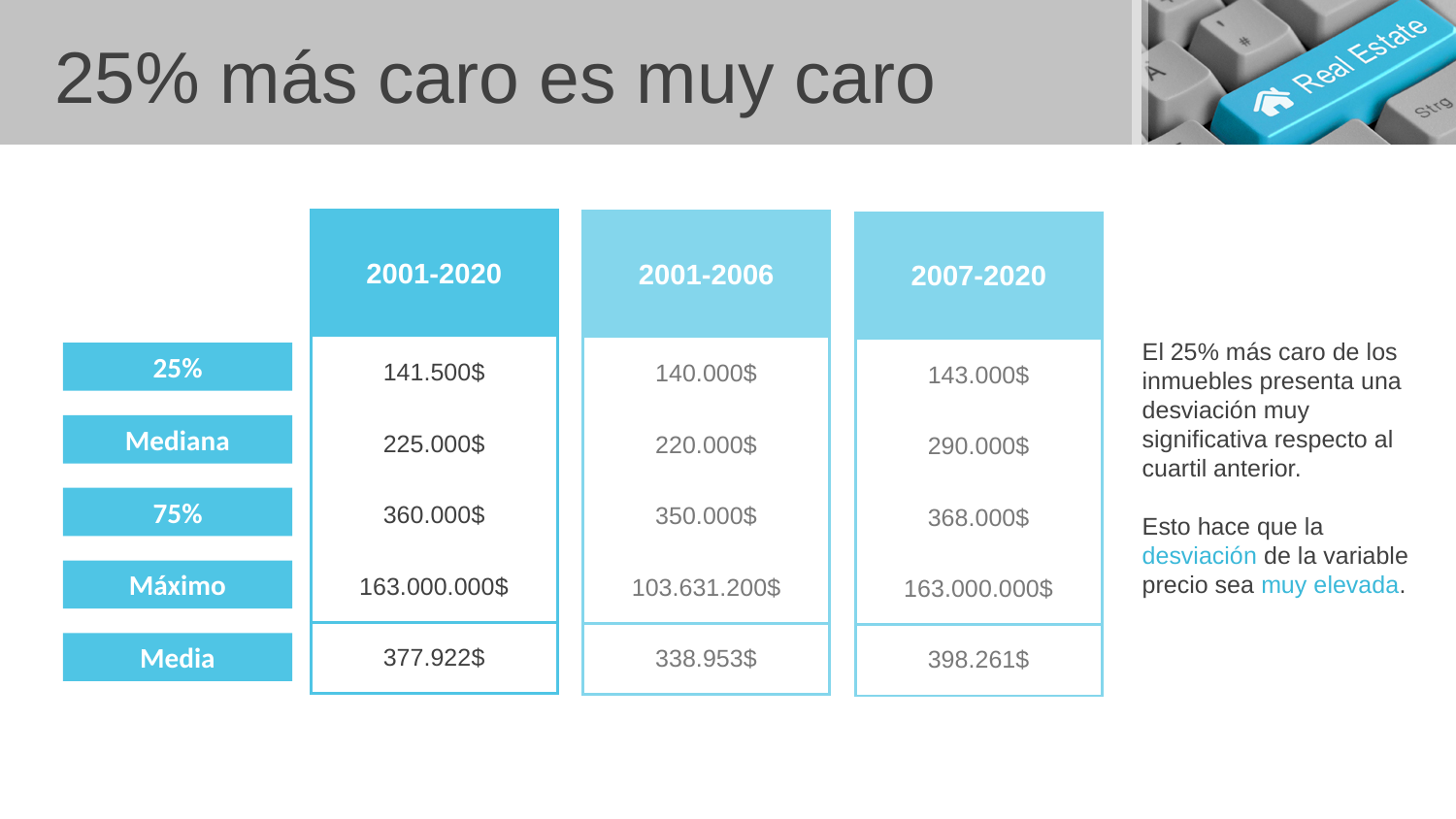

25% más caro es muy caro

| 2001-2020 |
| --- |
| 141.500$ |
| 225.000$ |
| 360.000$ |
| 163.000.000$ |
| 377.922$ |
| 2001-2006 |
| --- |
| 140.000$ |
| 220.000$ |
| 350.000$ |
| 103.631.200$ |
| 338.953$ |
| 2007-2020 |
| --- |
| 143.000$ |
| 290.000$ |
| 368.000$ |
| 163.000.000$ |
| 398.261$ |
25%
El 25% más caro de los inmuebles presenta una desviación muy significativa respecto al cuartil anterior.

Esto hace que la desviación de la variable precio sea muy elevada.
Mediana
75%
Máximo
Media